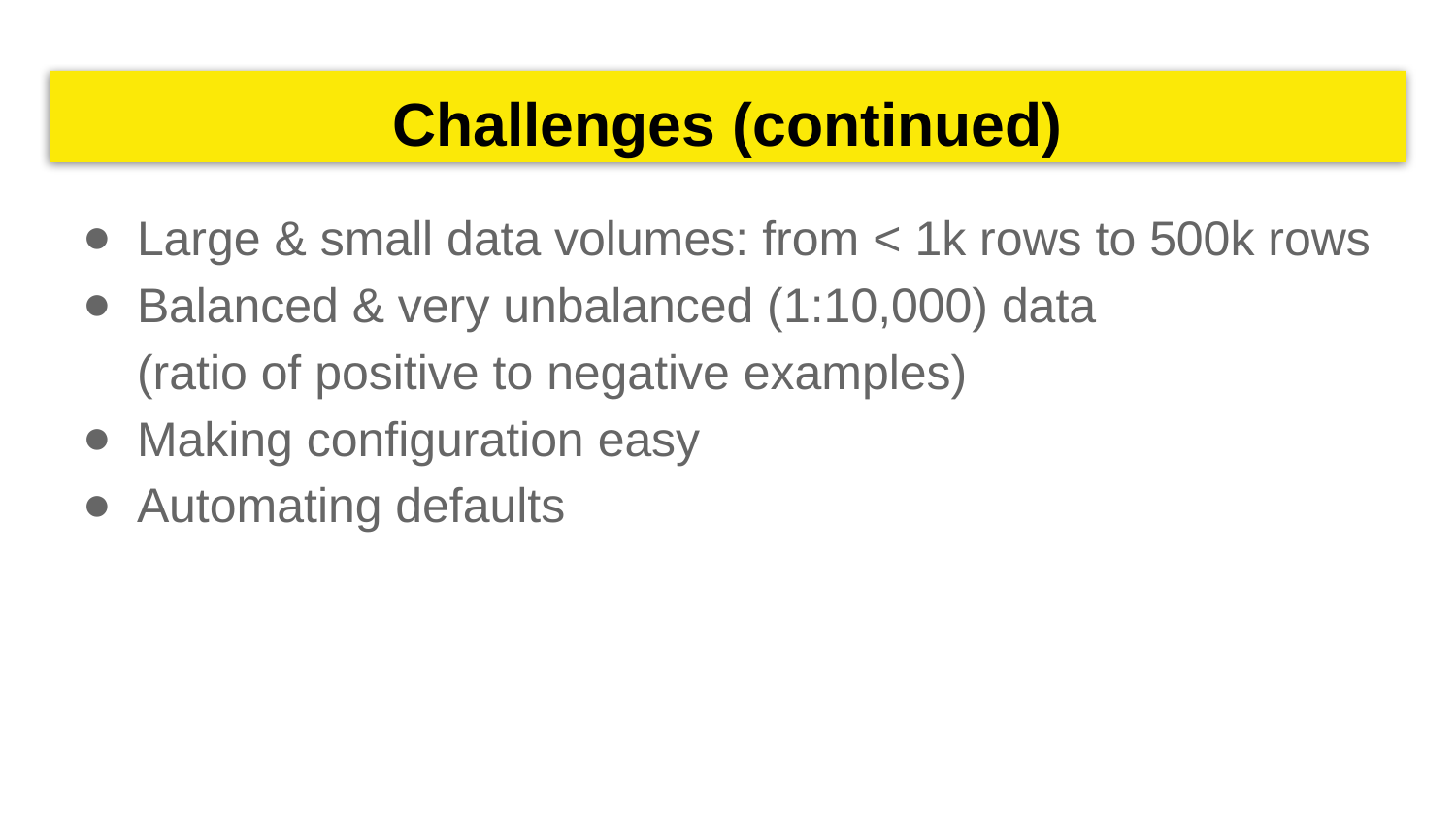

# Challenges (continued)
Large & small data volumes: from < 1k rows to 500k rows
Balanced & very unbalanced (1:10,000) data
(ratio of positive to negative examples)
Making configuration easy
Automating defaults